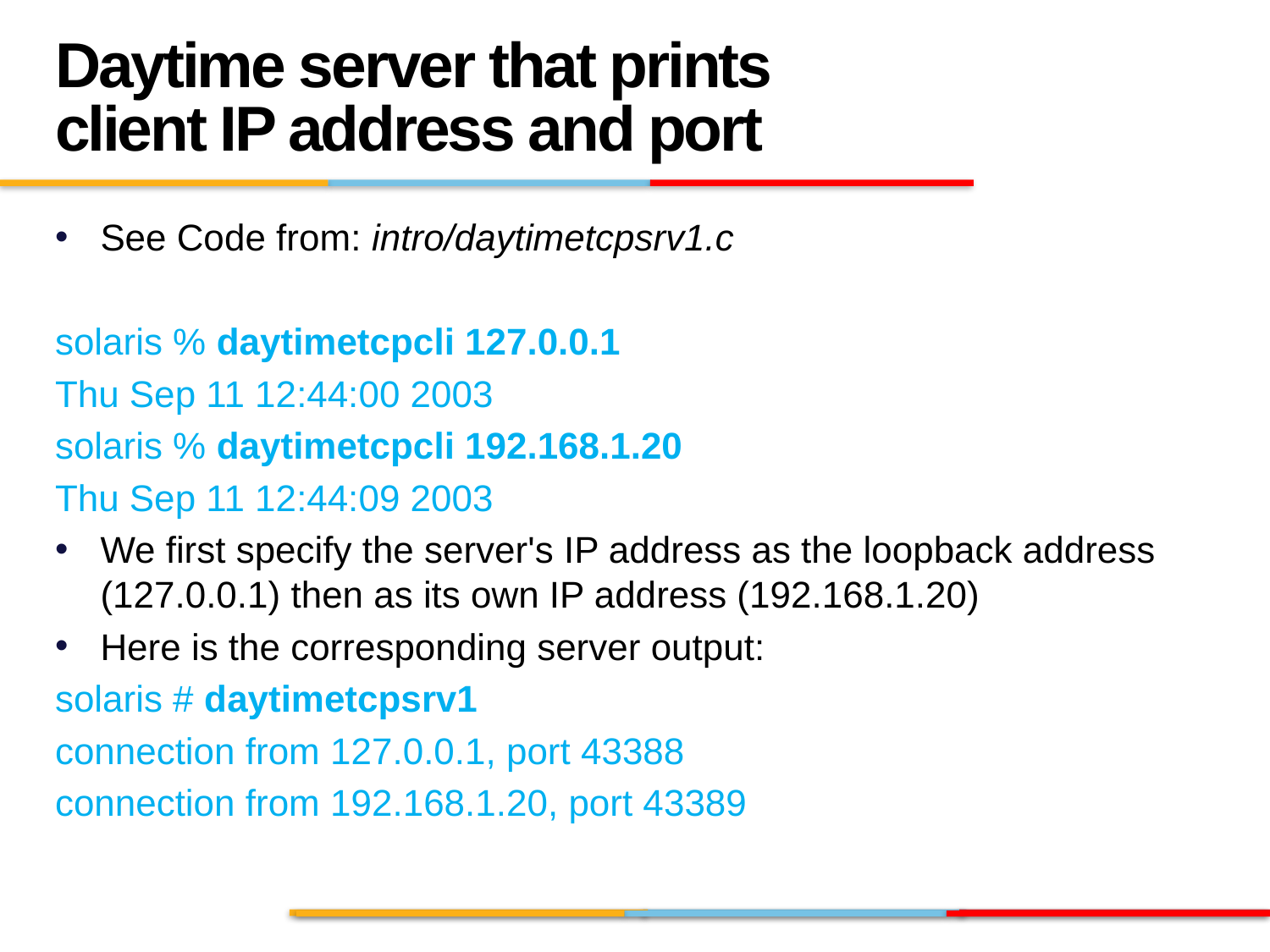

Daytime server that prints client IP address and port
See Code from: intro/daytimetcpsrv1.c

solaris % daytimetcpcli 127.0.0.1
Thu Sep 11 12:44:00 2003
solaris % daytimetcpcli 192.168.1.20
Thu Sep 11 12:44:09 2003
We first specify the server's IP address as the loopback address (127.0.0.1) then as its own IP address (192.168.1.20)
Here is the corresponding server output:
solaris # daytimetcpsrv1
connection from 127.0.0.1, port 43388
connection from 192.168.1.20, port 43389
10
IS ZC 462 NP Dr. Indrajit Banerjee